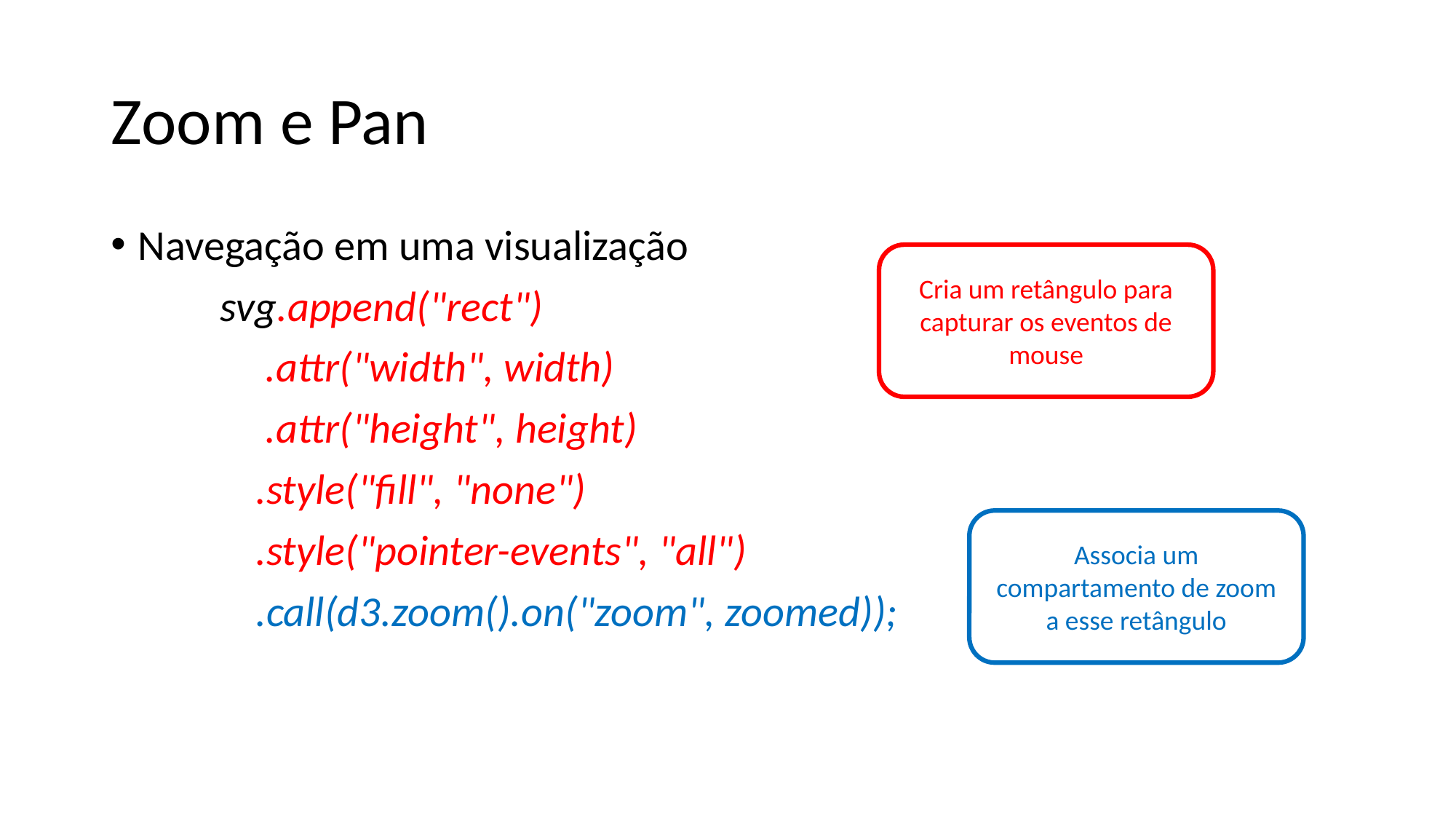

# Zoom e Pan
Navegação em uma visualização
	svg.append("rect")
                .attr("width", width)
                .attr("height", height)
               .style("fill", "none")
               .style("pointer-events", "all")
               .call(d3.zoom().on("zoom", zoomed));
Cria um retângulo para capturar os eventos de mouse
Associa um compartamento de zoom a esse retângulo